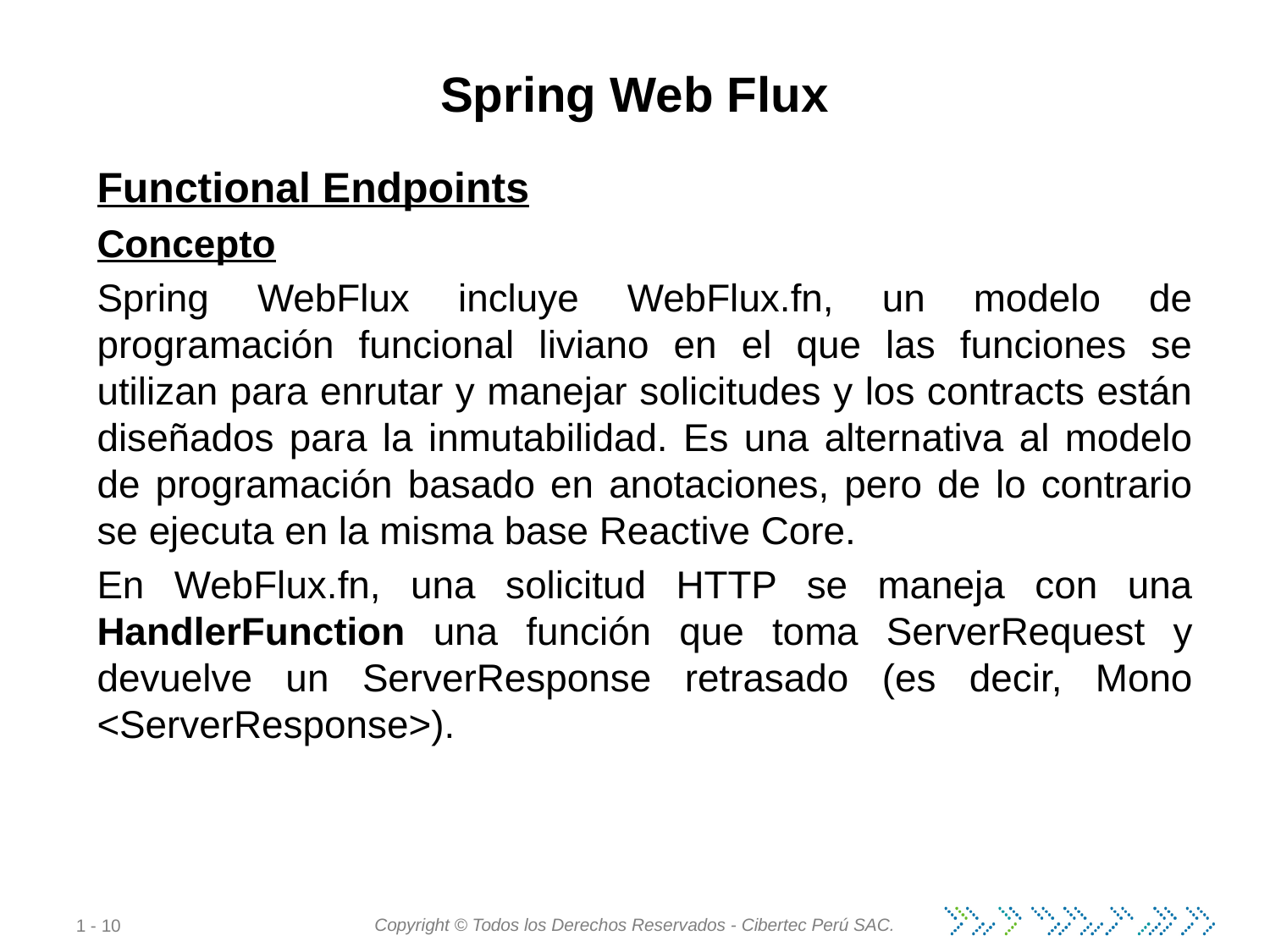

# Spring Web Flux
Functional Endpoints
Concepto
Spring WebFlux incluye WebFlux.fn, un modelo de programación funcional liviano en el que las funciones se utilizan para enrutar y manejar solicitudes y los contracts están diseñados para la inmutabilidad. Es una alternativa al modelo de programación basado en anotaciones, pero de lo contrario se ejecuta en la misma base Reactive Core.
En WebFlux.fn, una solicitud HTTP se maneja con una HandlerFunction una función que toma ServerRequest y devuelve un ServerResponse retrasado (es decir, Mono <ServerResponse>).